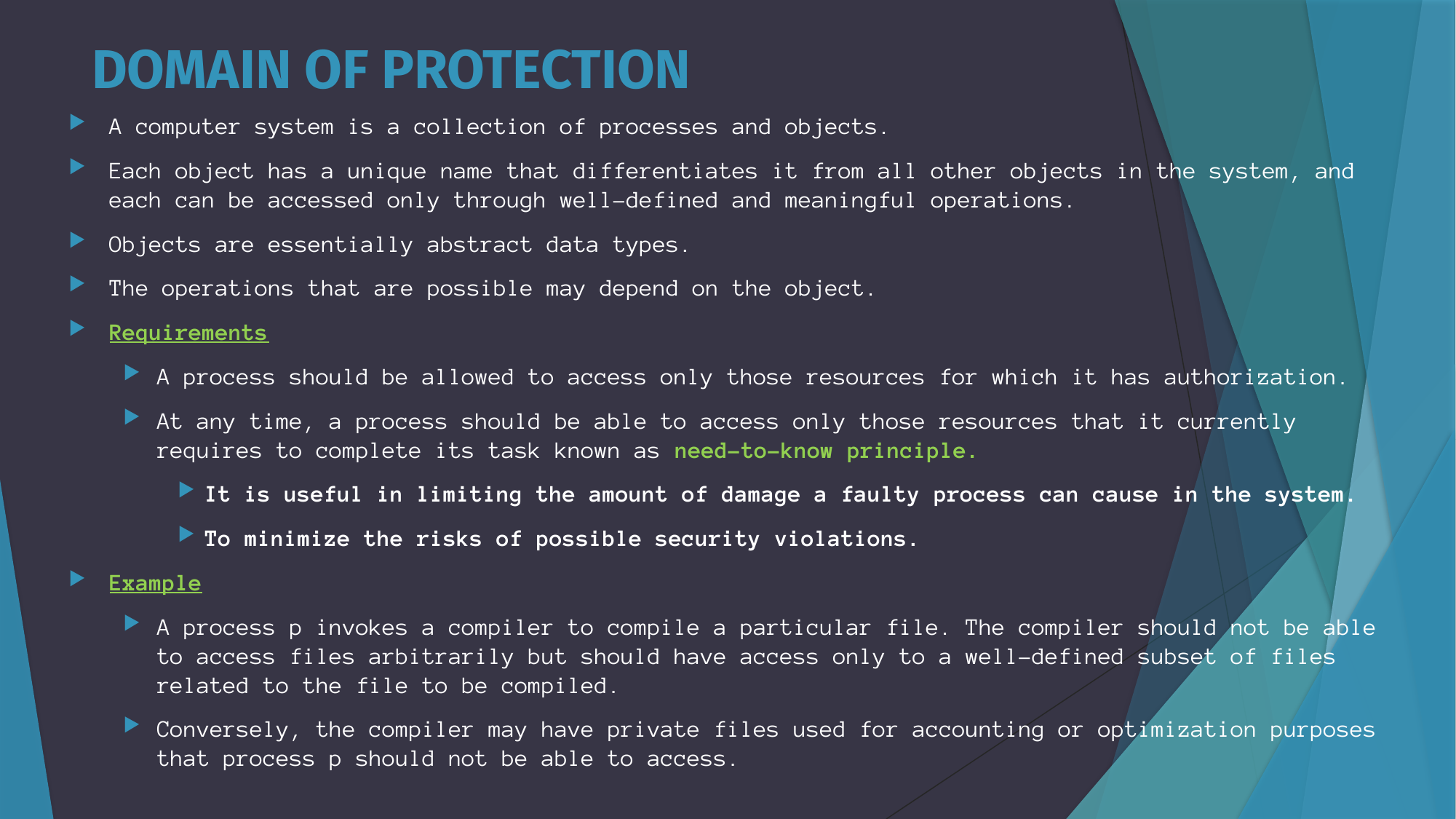

# DOMAIN OF PROTECTION
A computer system is a collection of processes and objects.
Each object has a unique name that differentiates it from all other objects in the system, and each can be accessed only through well-defined and meaningful operations.
Objects are essentially abstract data types.
The operations that are possible may depend on the object.
Requirements
A process should be allowed to access only those resources for which it has authorization.
At any time, a process should be able to access only those resources that it currently requires to complete its task known as need-to-know principle.
It is useful in limiting the amount of damage a faulty process can cause in the system.
To minimize the risks of possible security violations.
Example
A process p invokes a compiler to compile a particular file. The compiler should not be able to access files arbitrarily but should have access only to a well-defined subset of files related to the file to be compiled.
Conversely, the compiler may have private files used for accounting or optimization purposes that process p should not be able to access.